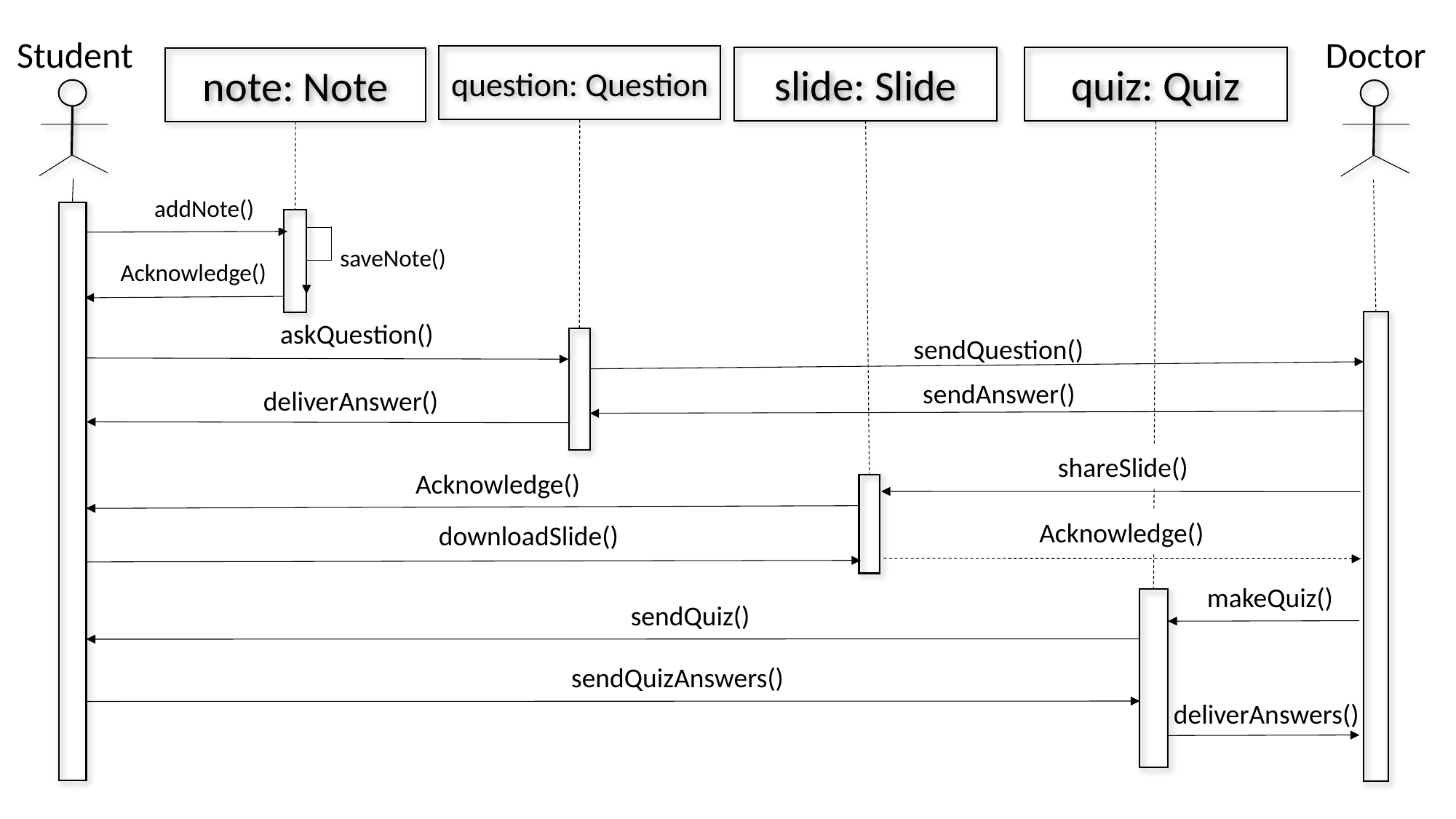

Student
Doctor
question: Question
slide: Slide
quiz: Quiz
note: Note

addNote()

saveNote()
Acknowledge()

askQuestion()
sendQuestion()

sendAnswer()
deliverAnswer()
shareSlide()
Acknowledge()

Acknowledge()
downloadSlide()
makeQuiz()

sendQuiz()
sendQuizAnswers()
deliverAnswers()